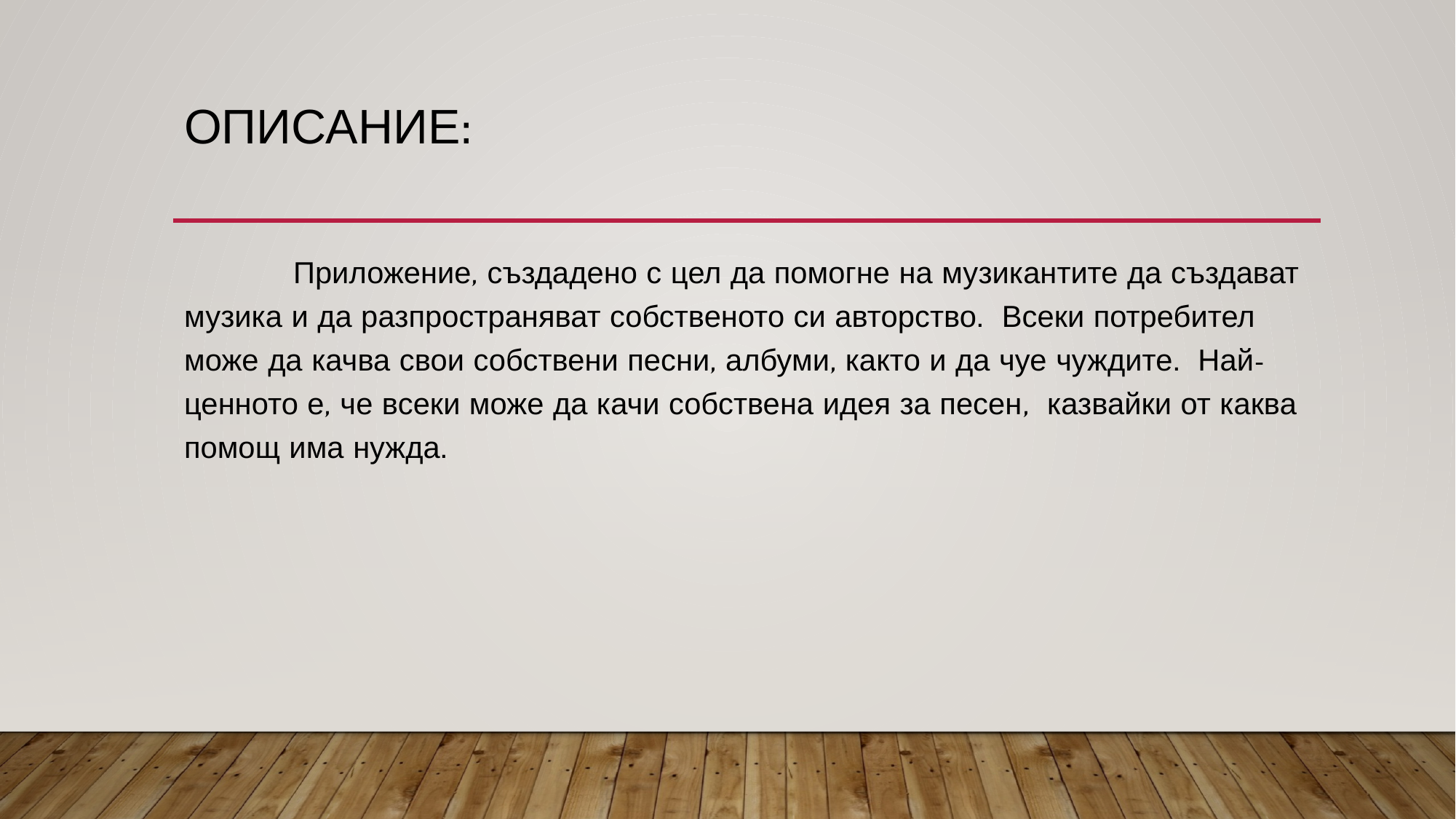

# Описание:
	Приложение, създадено с цел да помогне на музикантите да създават музика и да разпространяват собственото си авторство.  Всеки потребител може да качва свои собствени песни, албуми, както и да чуе чуждите.  Най-ценното е, че всеки може да качи собствена идея за песен,  казвайки от каква помощ има нужда.